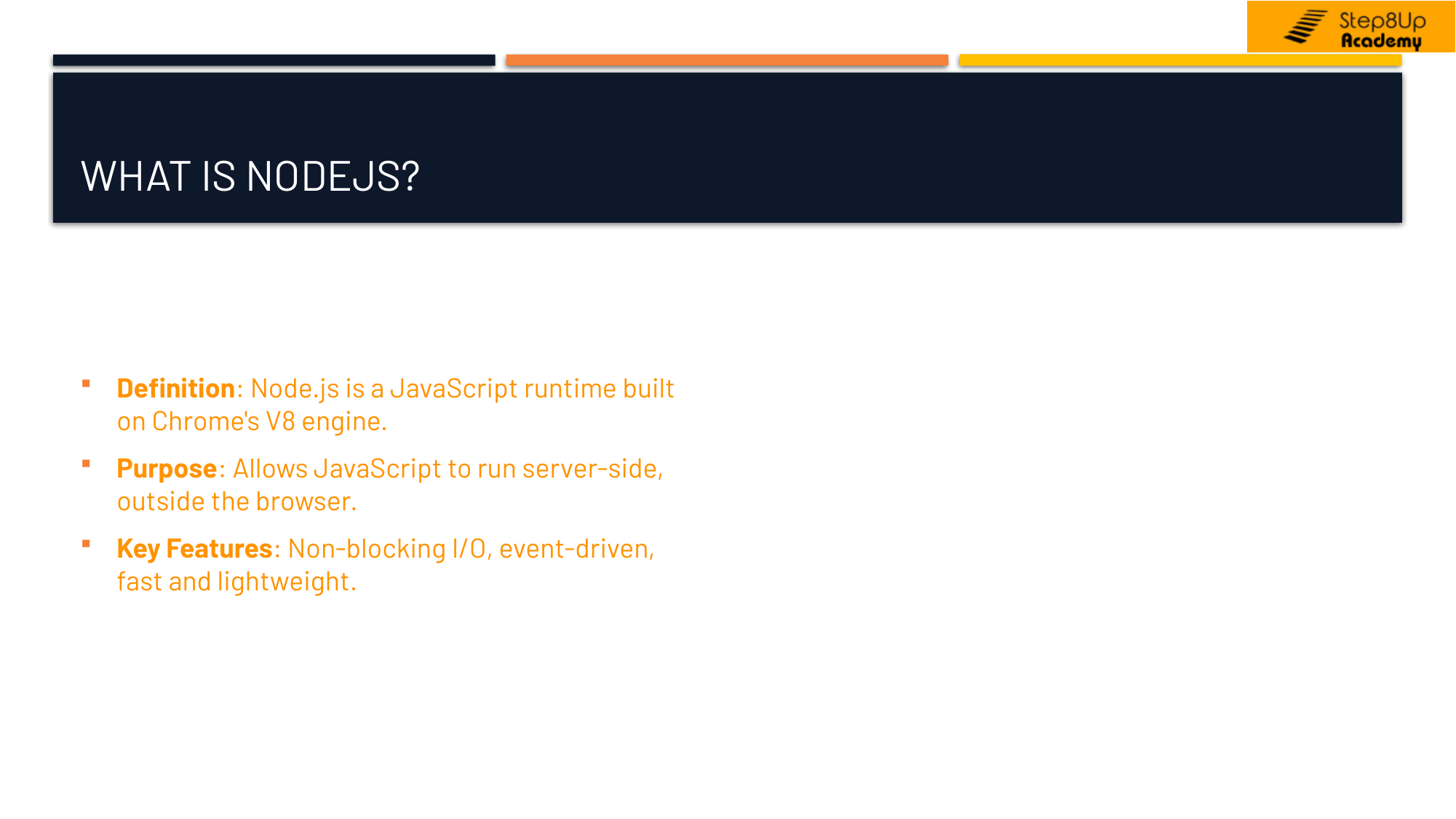

# What is NodeJS?
Definition: Node.js is a JavaScript runtime built on Chrome's V8 engine.
Purpose: Allows JavaScript to run server-side, outside the browser.
Key Features: Non-blocking I/O, event-driven, fast and lightweight.